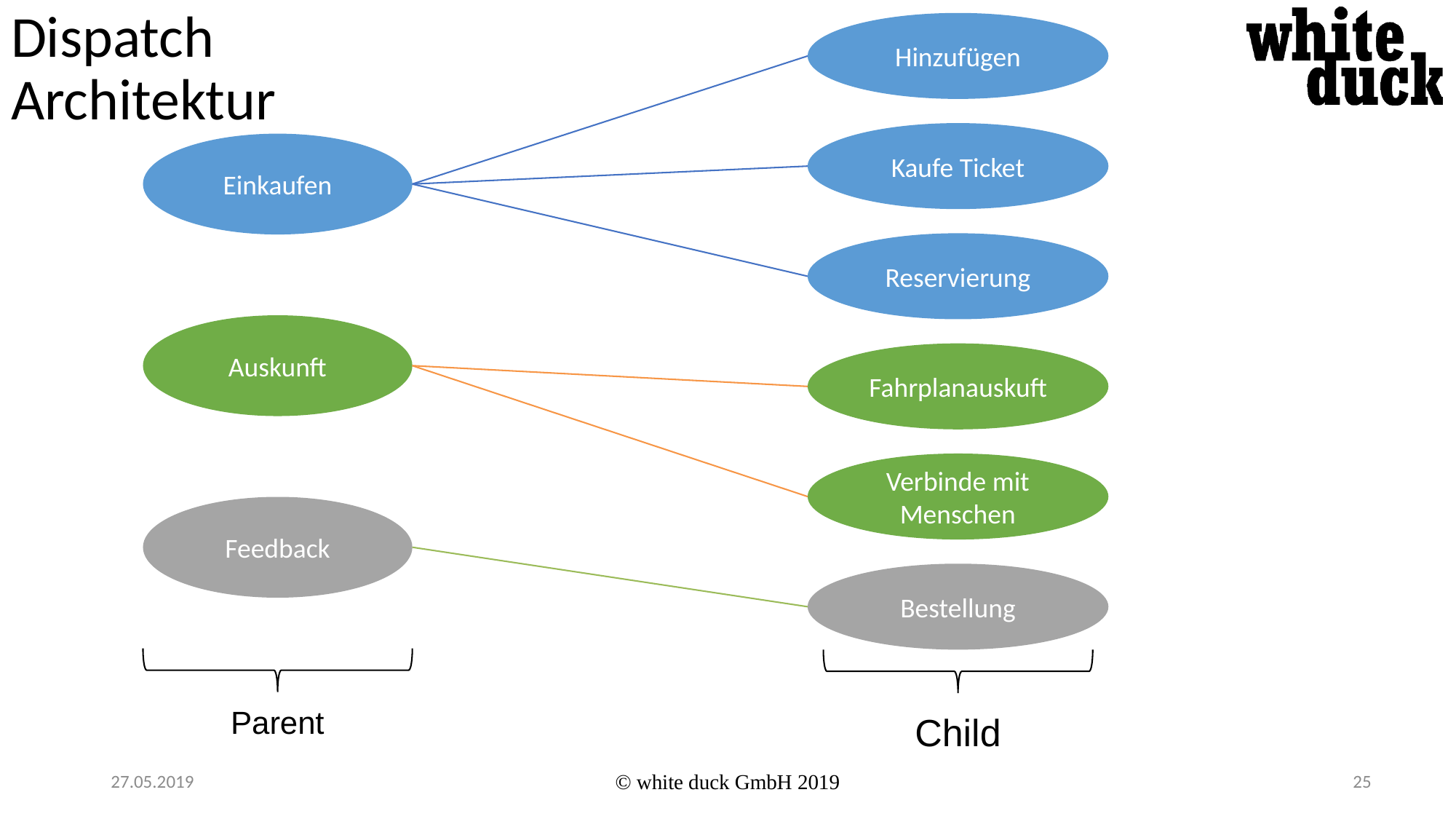

# Dispatch Architektur
Hinzufügen
Kaufe Ticket
Einkaufen
Reservierung
Auskunft
Fahrplanauskuft
Verbinde mit Menschen
Feedback

Bestellung
Parent
Child
27.05.2019
© white duck GmbH 2019
25